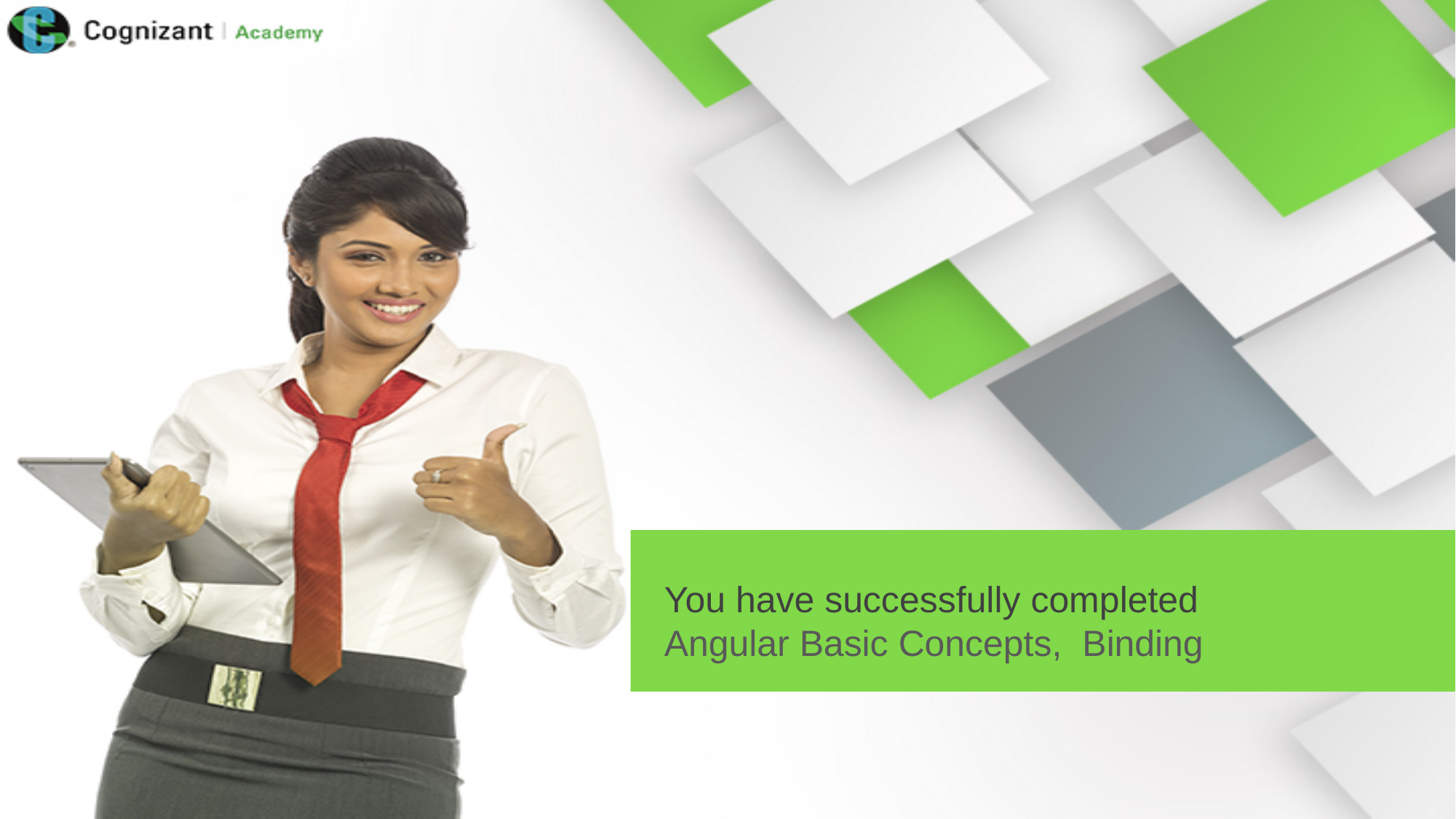

You have successfully completed
Angular Basic Concepts,  Binding